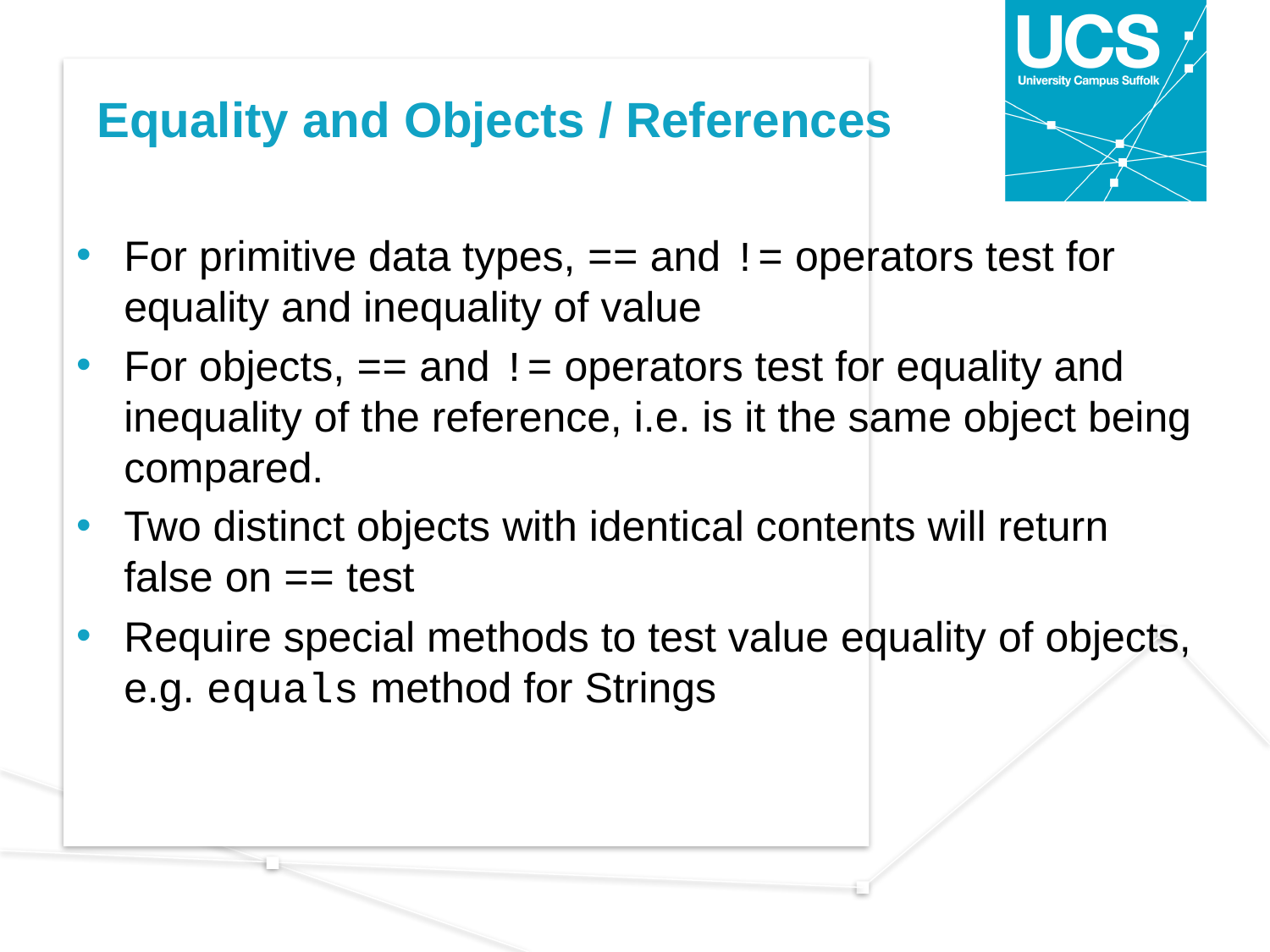

# Equality and Objects / References
For primitive data types, == and != operators test for equality and inequality of value
For objects, == and != operators test for equality and inequality of the reference, i.e. is it the same object being compared.
Two distinct objects with identical contents will return false on == test
Require special methods to test value equality of objects, e.g. equals method for Strings